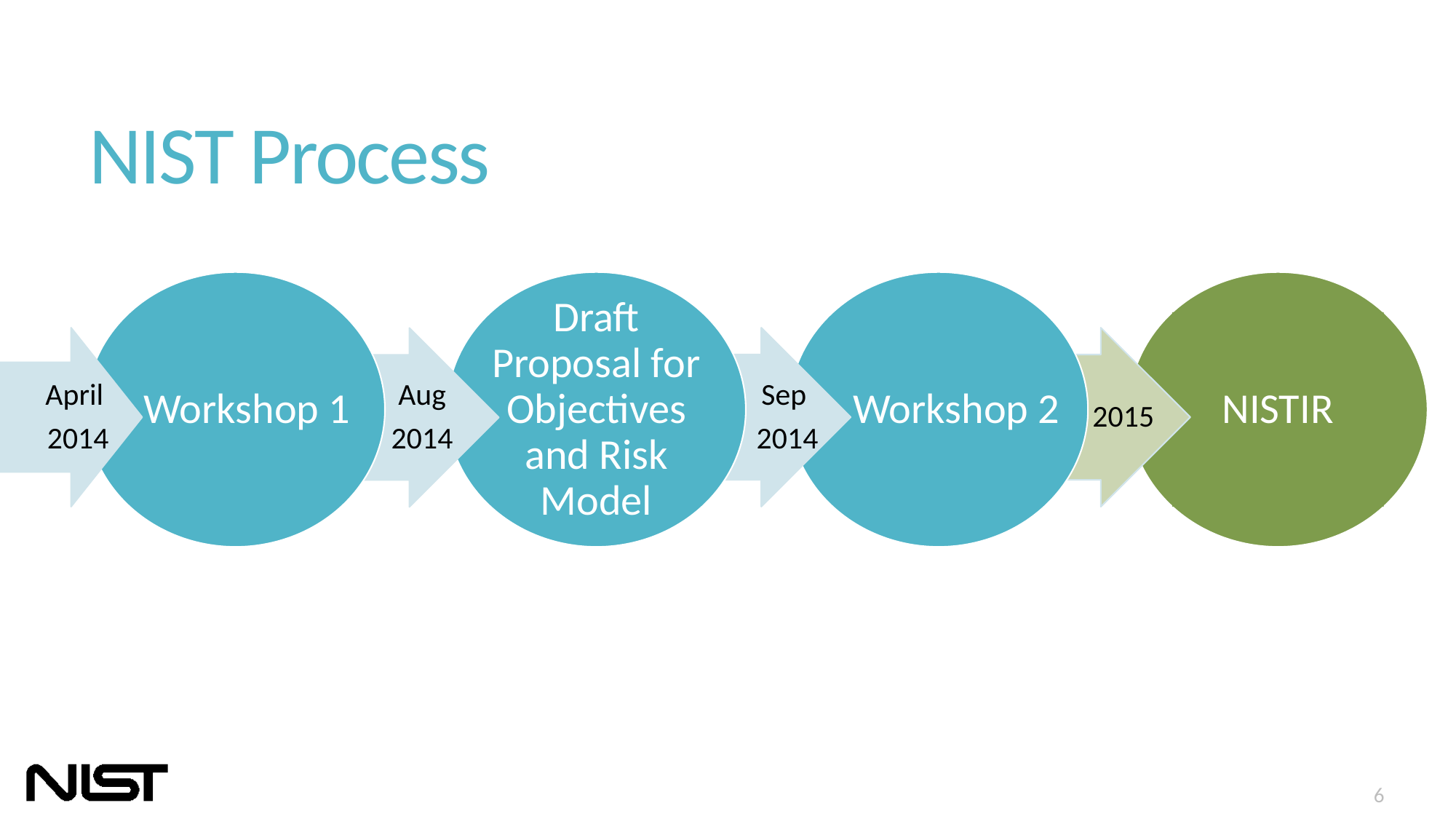

# NIST Process

Workshop 1

Draft Proposal for Objectives and Risk Model

Workshop 2

NISTIR

April
2014

Sep
 2014

2015

Aug
2014
6